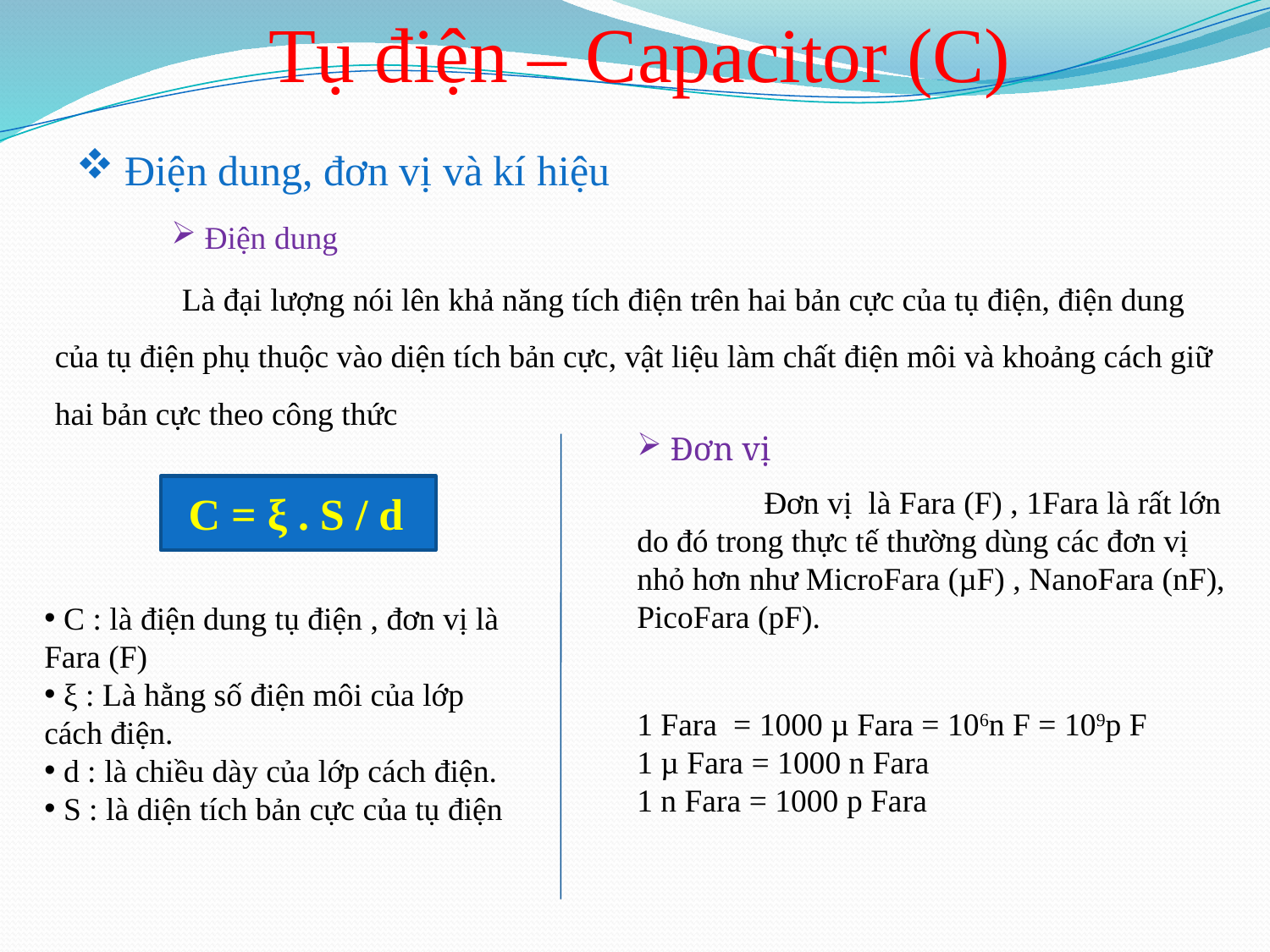

Tụ điện – Capacitor (C)
 Điện dung, đơn vị và kí hiệu
 Điện dung
	Là đại lượng nói lên khả năng tích điện trên hai bản cực của tụ điện, điện dung của tụ điện phụ thuộc vào diện tích bản cực, vật liệu làm chất điện môi và khoảng cách giữ hai bản cực theo công thức
 Đơn vị

	Đơn vị  là Fara (F) , 1Fara là rất lớn do đó trong thực tế thường dùng các đơn vị nhỏ hơn như MicroFara (µF) , NanoFara (nF), PicoFara (pF).
C = ξ . S / d
 C : là điện dung tụ điện , đơn vị là Fara (F)
 ξ : Là hằng số điện môi của lớp cách điện.
 d : là chiều dày của lớp cách điện.
 S : là diện tích bản cực của tụ điện
1 Fara  = 1000 µ Fara = 106n F = 109p F
1 µ Fara = 1000 n Fara
1 n Fara = 1000 p Fara